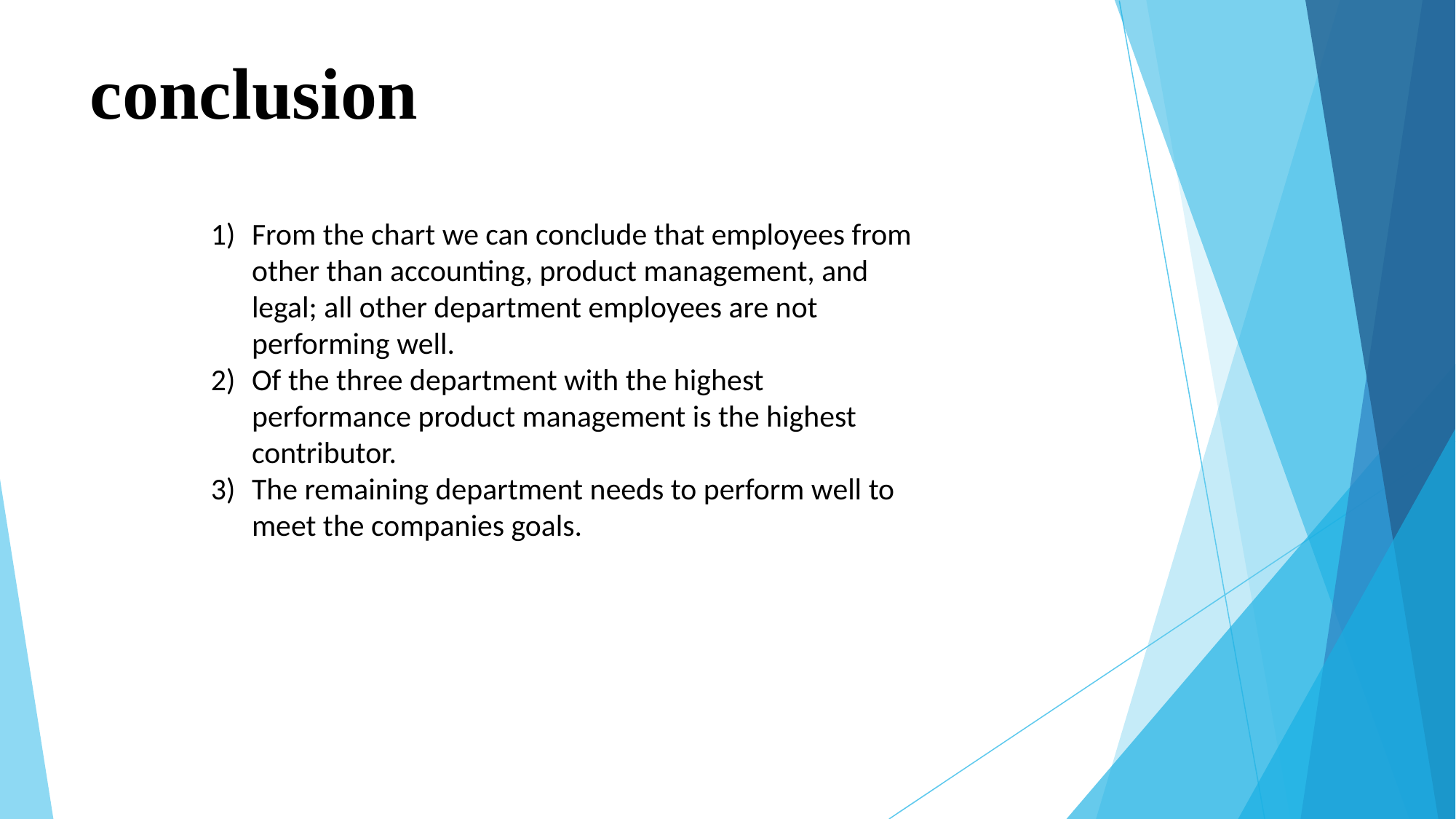

# conclusion
From the chart we can conclude that employees from other than accounting, product management, and legal; all other department employees are not performing well.
Of the three department with the highest performance product management is the highest contributor.
The remaining department needs to perform well to meet the companies goals.